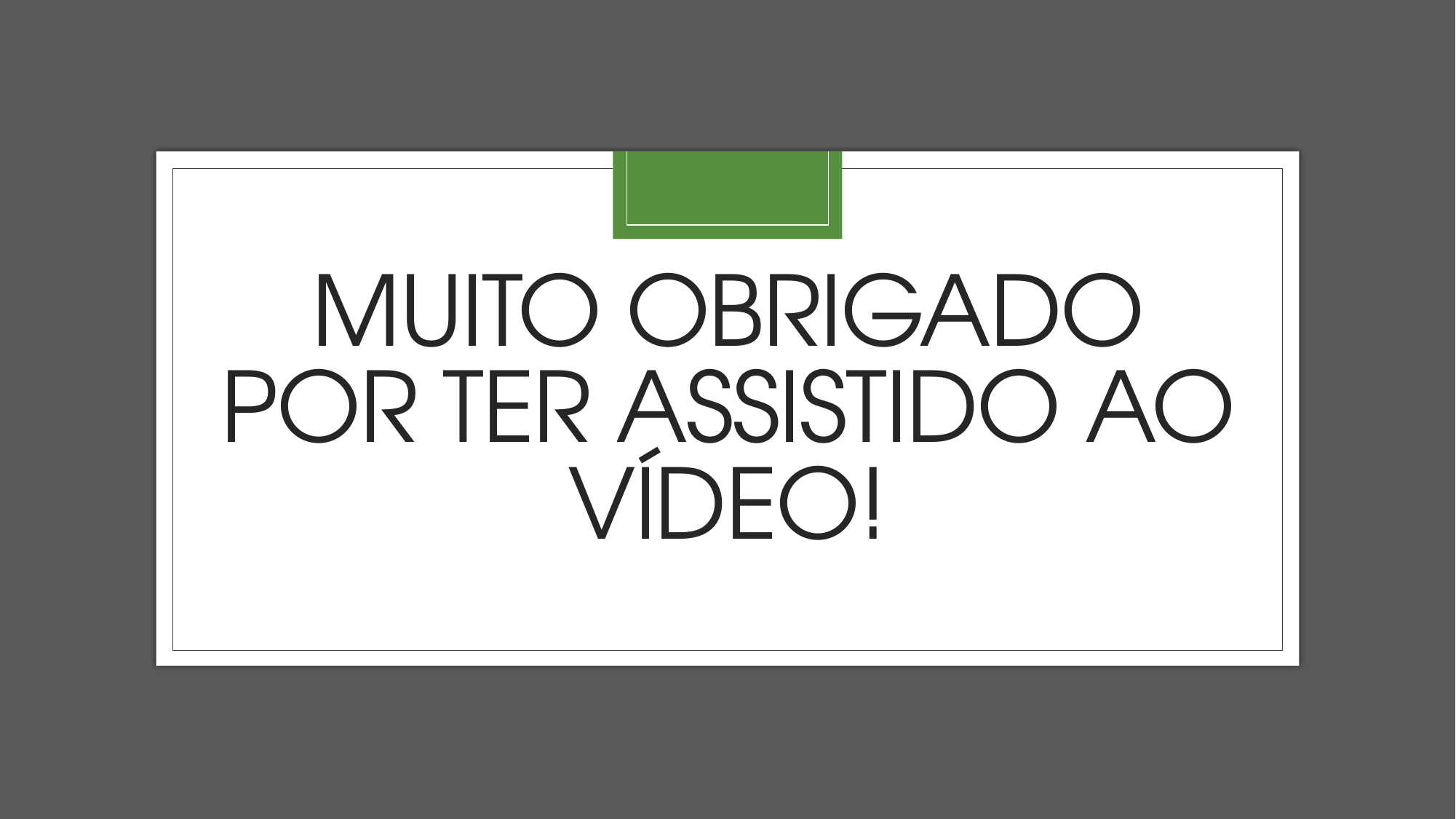

# MUITO OBRIGADO POR TER ASSISTIDO AO VÍDEO!